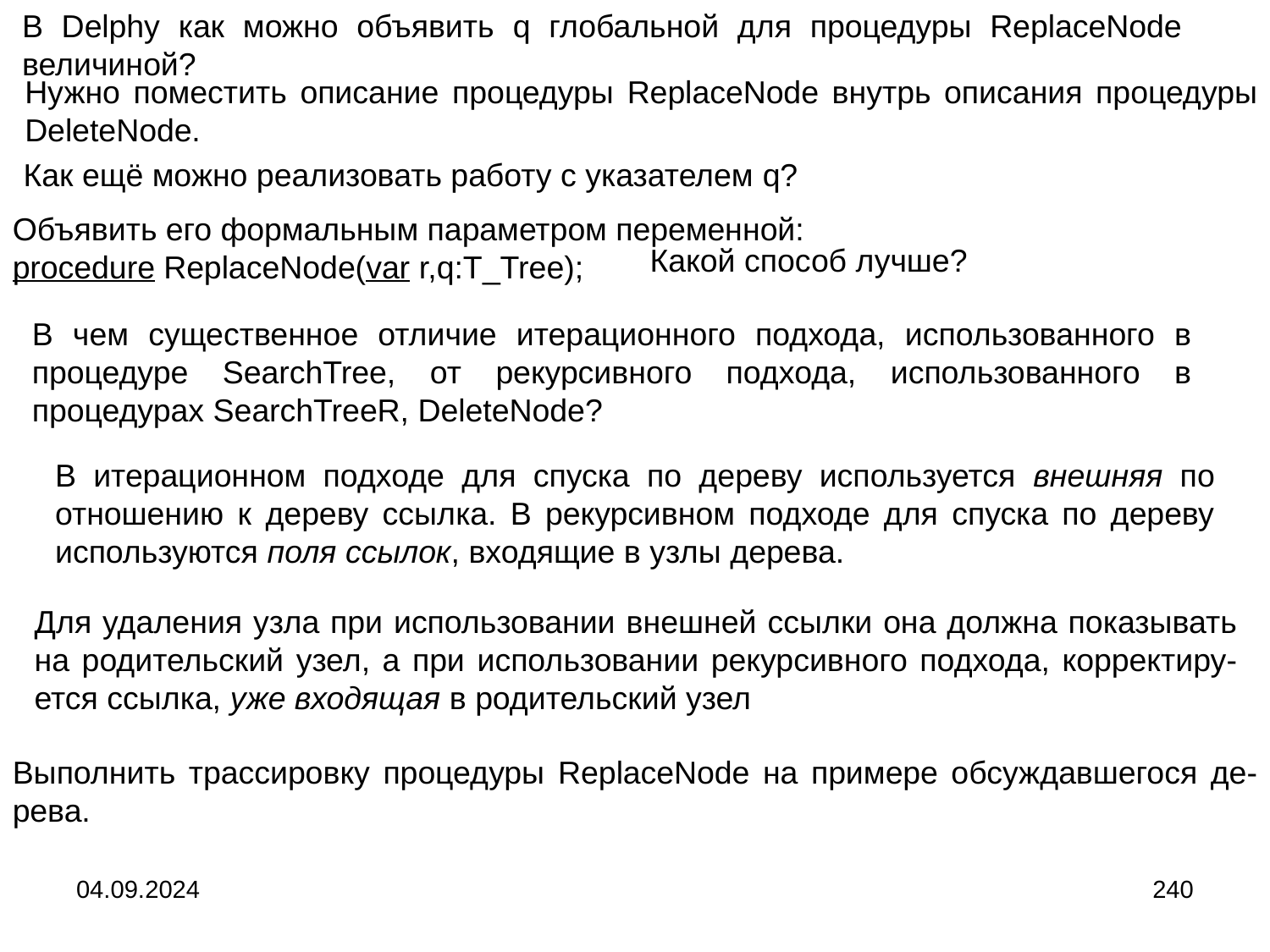

В Delphy как можно объявить q глобальной для процедуры ReplaceNode величиной?
Нужно поместить описание процедуры ReplaceNode внутрь описания процедуры DeleteNode.
Как ещё можно реализовать работу с указателем q?
Объявить его формальным параметром переменной:
procedure ReplaceNode(var r,q:T_Tree);
Какой способ лучше?
В чем существенное отличие итерационного подхода, использованного в процедуре SearchTree, от рекурсивного подхода, использованного в процедурах SearchTreeR, DeleteNode?
В итерационном подходе для спуска по дереву используется внешняя по отношению к дереву ссылка. В рекурсивном подходе для спуска по дереву используются поля ссылок, входящие в узлы дерева.
Для удаления узла при использовании внешней ссылки она должна показывать на родительский узел, а при использовании рекурсивного подхода, корректиру-ется ссылка, уже входящая в родительский узел
Выполнить трассировку процедуры ReplaceNode на примере обсуждавшегося де-рева.
04.09.2024
240